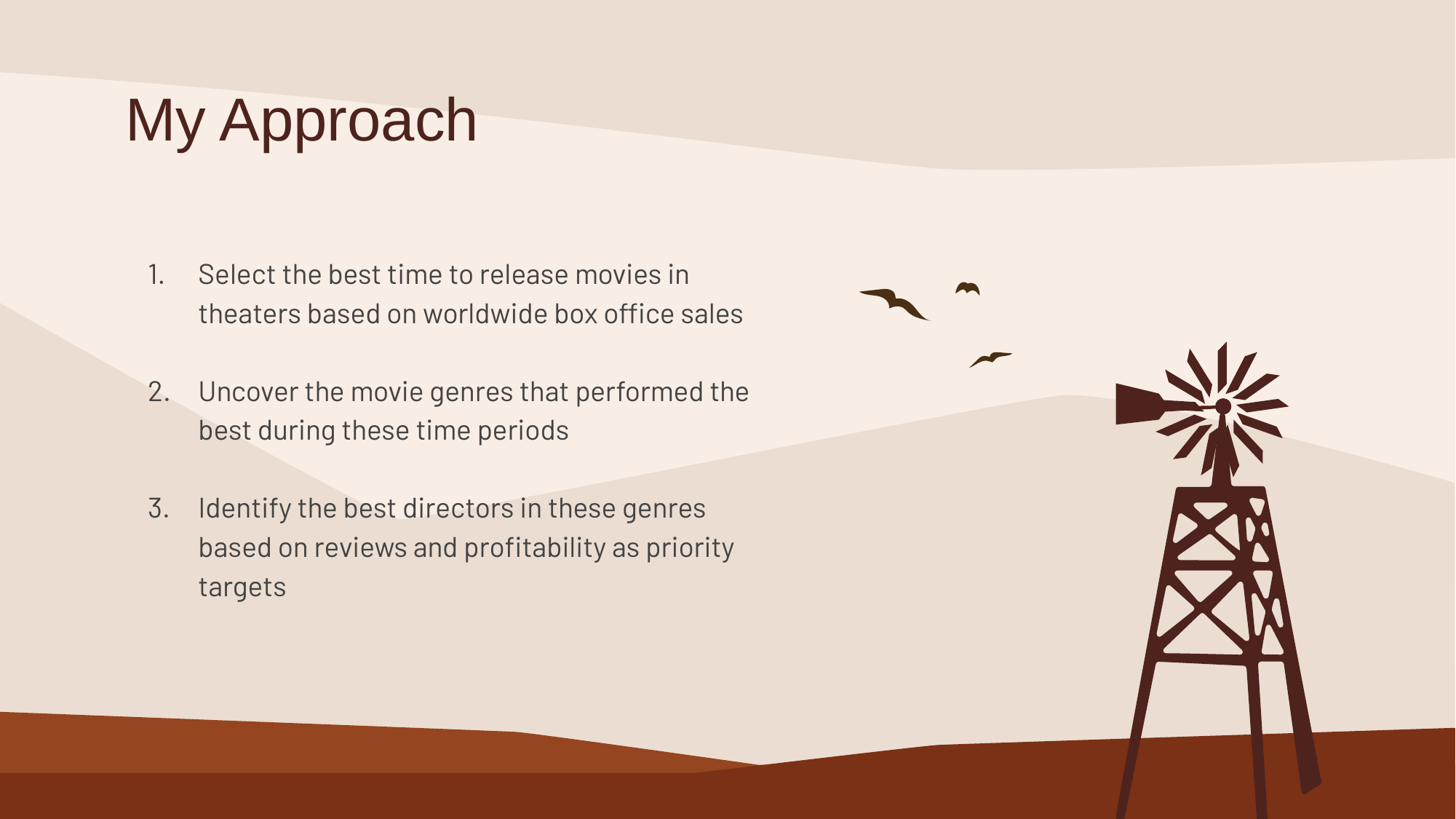

# My Approach
Select the best time to release movies in theaters based on worldwide box office sales

Uncover the movie genres that performed the best during these time periods

Identify the best directors in these genres based on reviews and profitability as priority targets